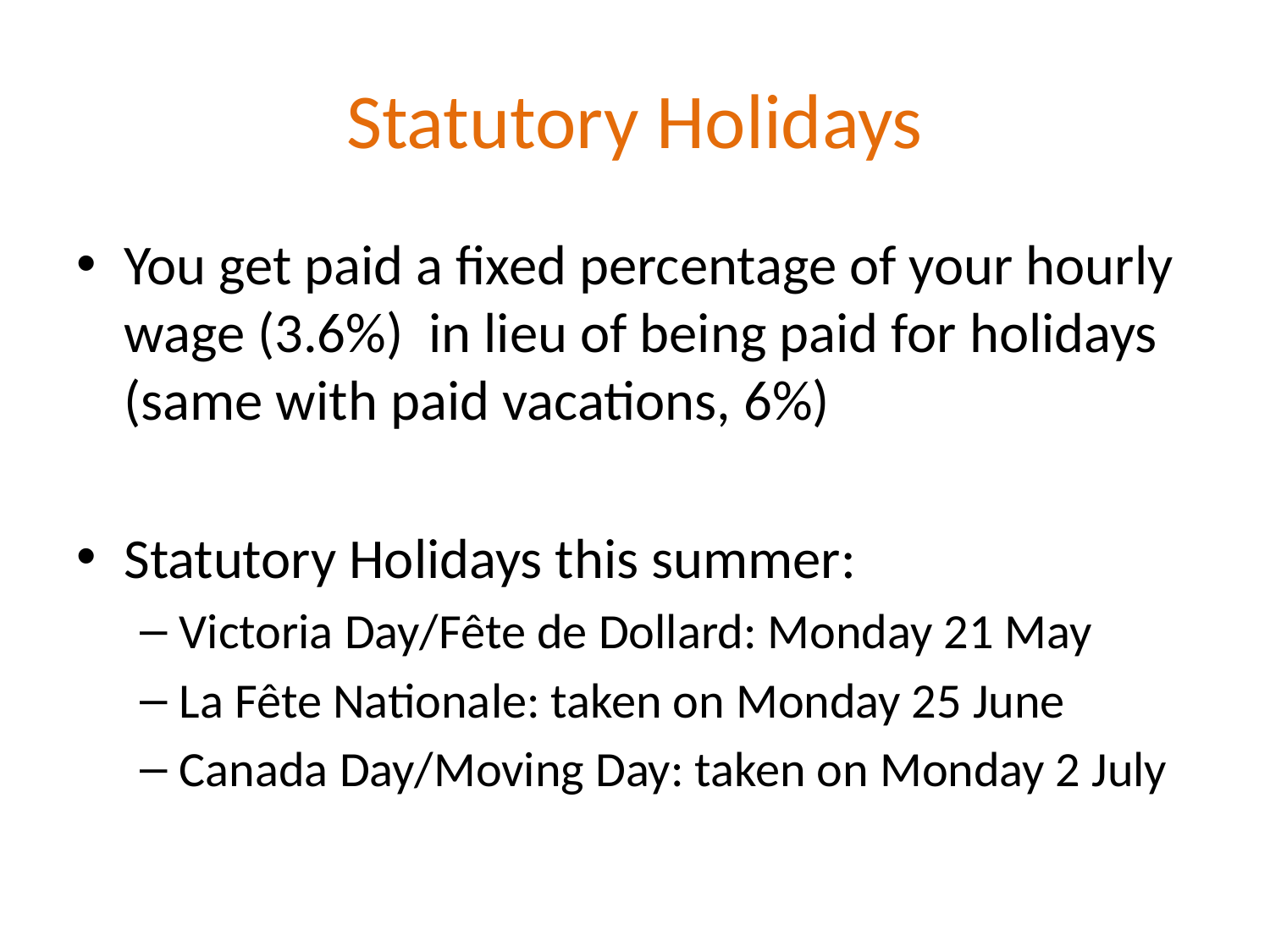

# Statutory Holidays
You get paid a fixed percentage of your hourly wage (3.6%)  in lieu of being paid for holidays (same with paid vacations, 6%)

Statutory Holidays this summer:
Victoria Day/Fête de Dollard: Monday 21 May
La Fête Nationale: taken on Monday 25 June
Canada Day/Moving Day: taken on Monday 2 July